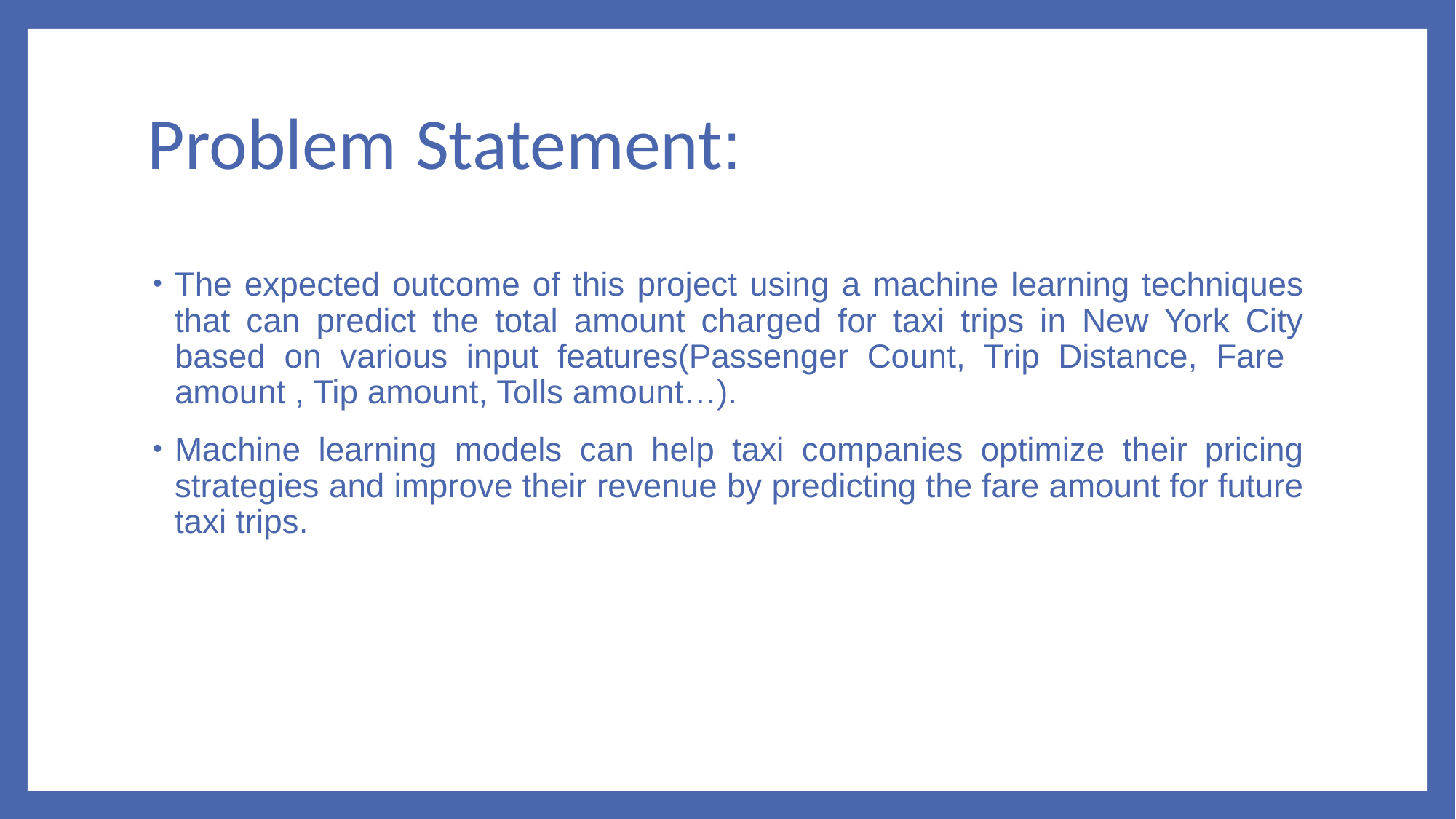

# Problem Statement:

The expected outcome of this project using a machine learning techniques that can predict the total amount charged for taxi trips in New York City based on various input features(Passenger Count, Trip Distance, Fare  amount , Tip amount, Tolls amount…).
Machine learning models can help taxi companies optimize their pricing strategies and improve their revenue by predicting the fare amount for future taxi trips.